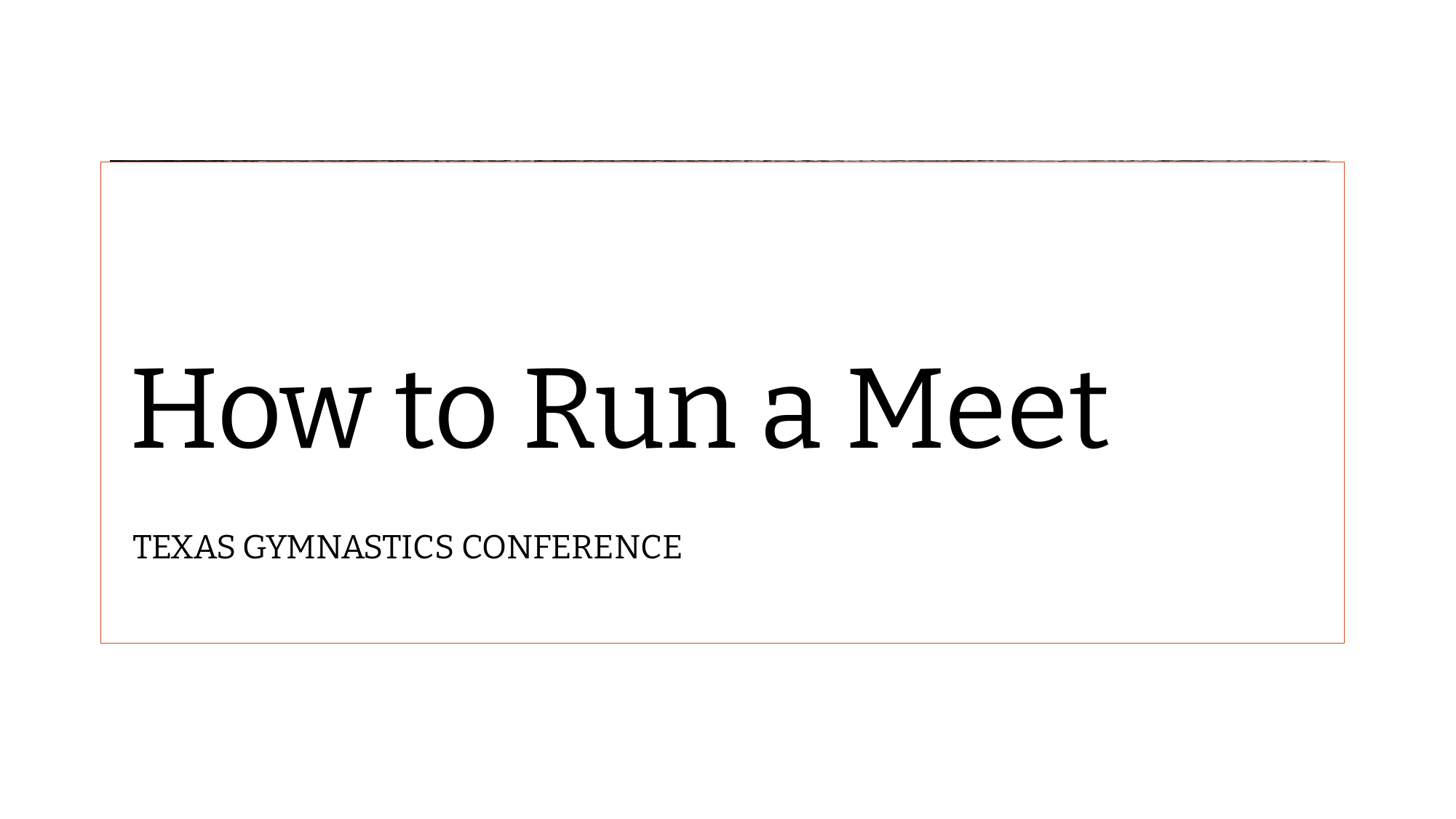

How to Run a Meet
TEXAS GYMNASTICS CONFERENCE